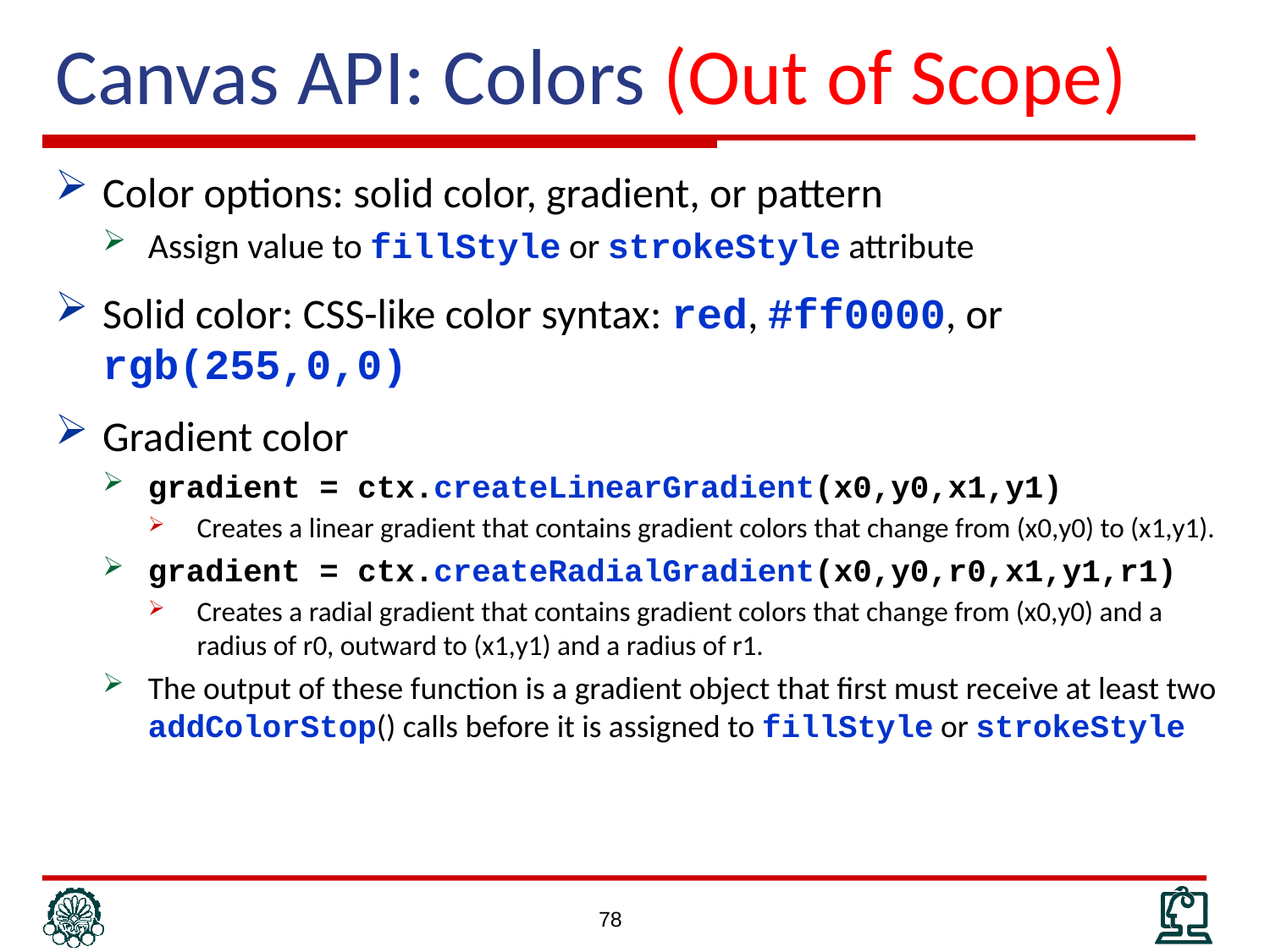

# Canvas API: Colors (Out of Scope)
Color options: solid color, gradient, or pattern
Assign value to fillStyle or strokeStyle attribute
Solid color: CSS-like color syntax: red, #ff0000, or rgb(255,0,0)
Gradient color
gradient = ctx.createLinearGradient(x0,y0,x1,y1)
Creates a linear gradient that contains gradient colors that change from (x0,y0) to (x1,y1).
gradient = ctx.createRadialGradient(x0,y0,r0,x1,y1,r1)
Creates a radial gradient that contains gradient colors that change from (x0,y0) and a radius of r0, outward to (x1,y1) and a radius of r1.
The output of these function is a gradient object that first must receive at least two addColorStop() calls before it is assigned to fillStyle or strokeStyle

78